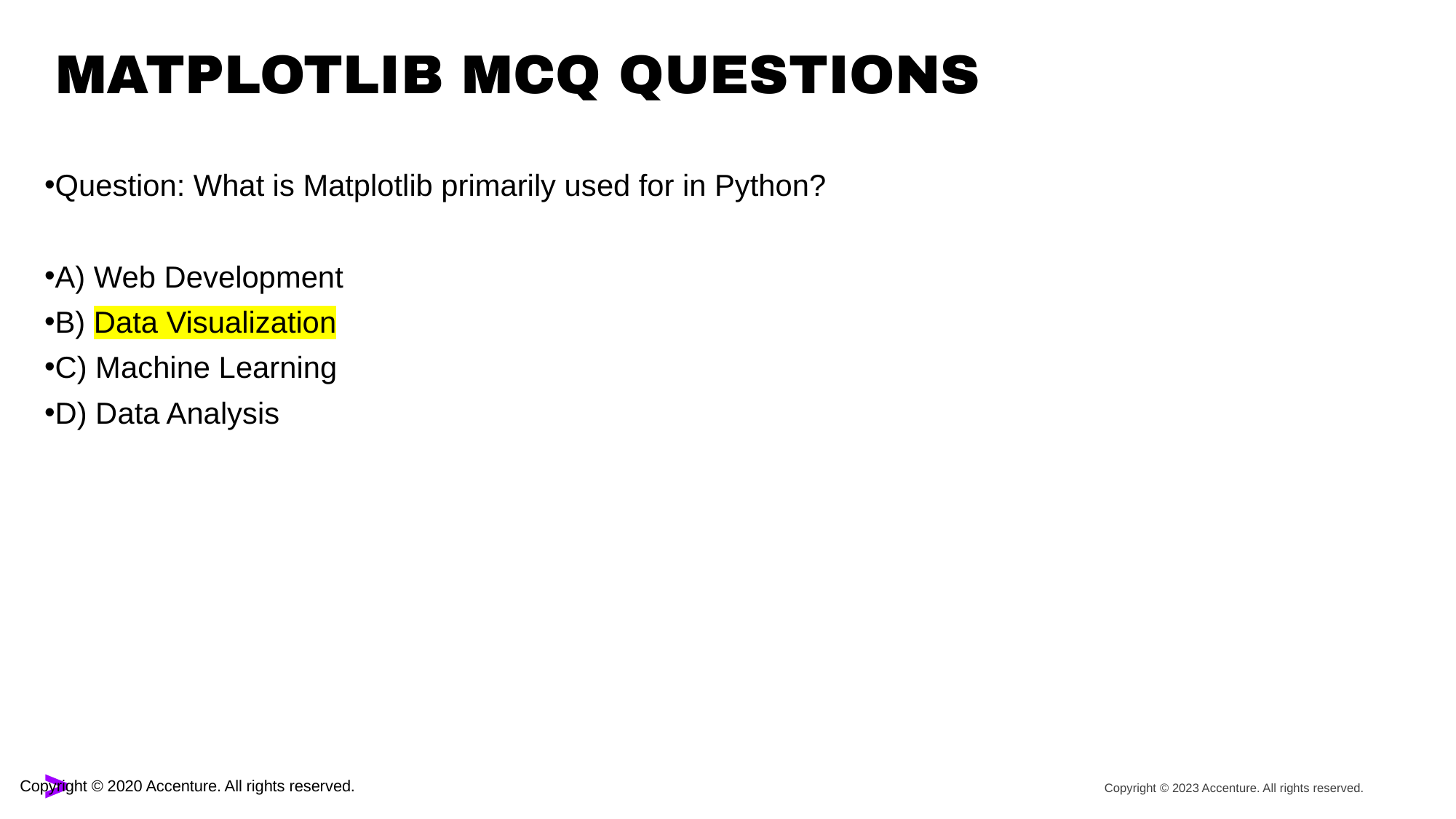

# Matplotlib mcq questions

Question: What is Matplotlib primarily used for in Python?

A) Web Development
B) Data Visualization
C) Machine Learning
D) Data Analysis